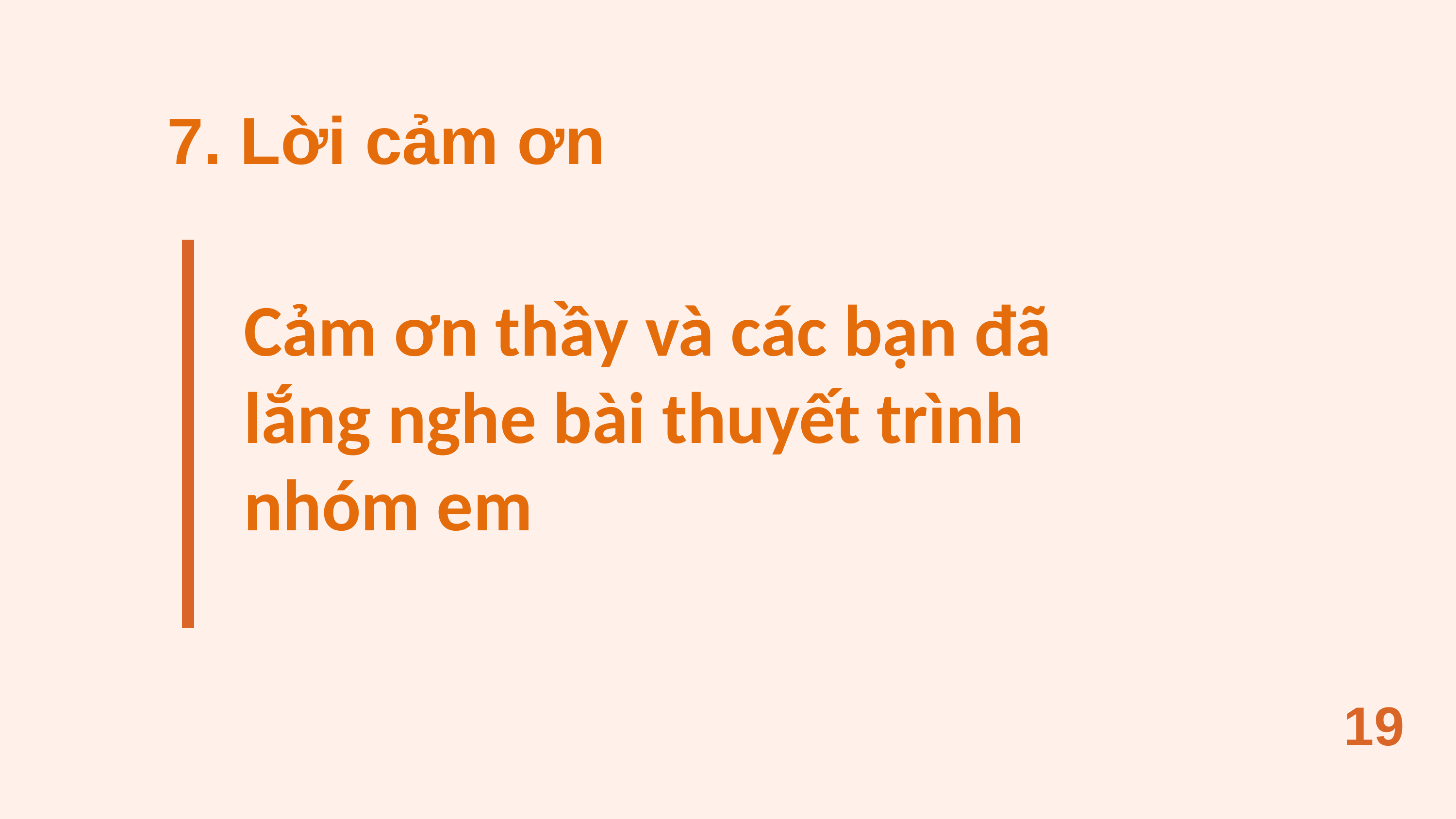

7. Lời cảm ơn

Cảm ơn thầy và các bạn đã lắng nghe bài thuyết trình nhóm em
19